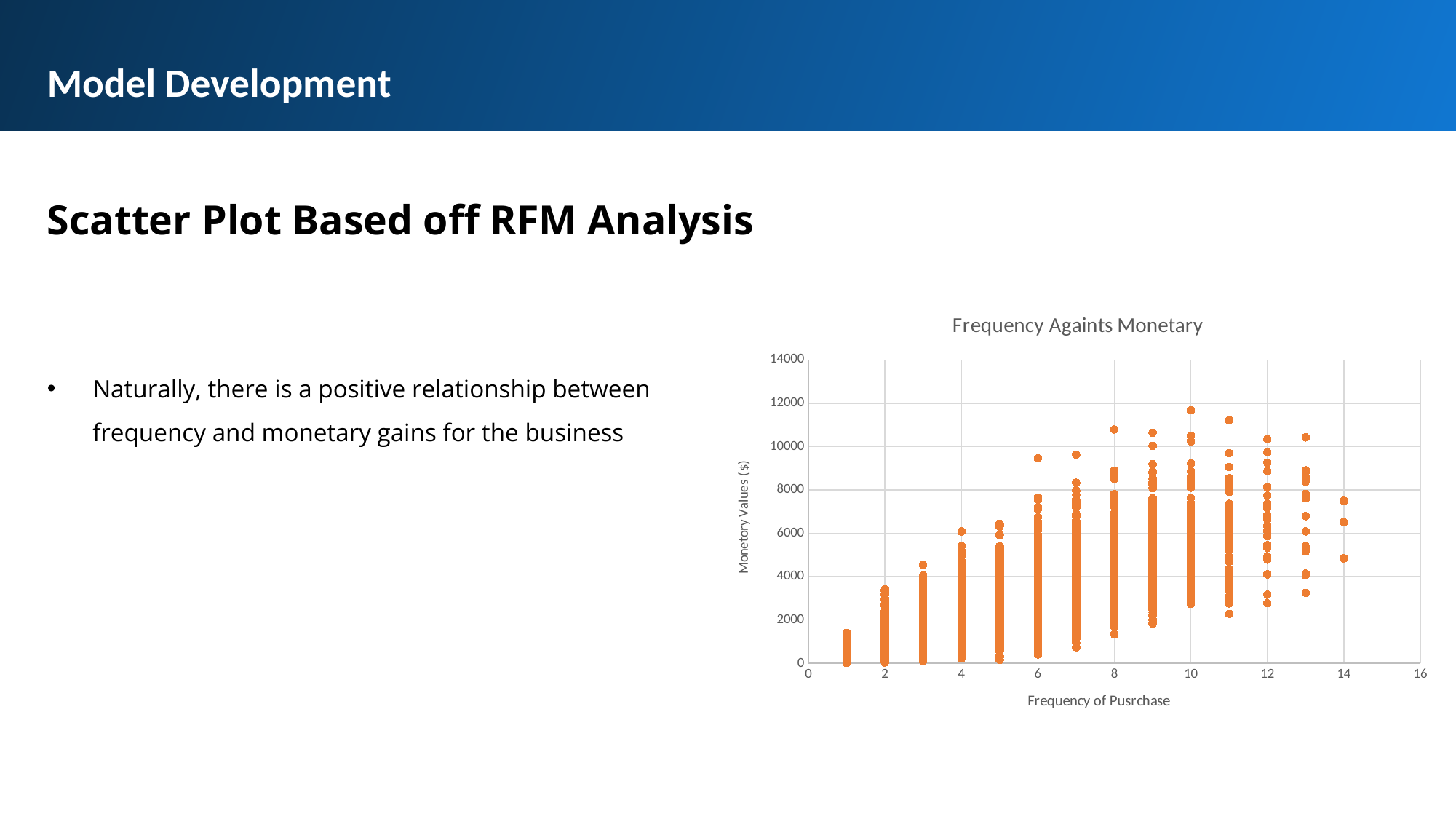

Model Development
Scatter Plot Based off RFM Analysis

### Chart: Frequency Againts Monetary

| Category | Sum of Profits |
|---|---|
Naturally, there is a positive relationship between frequency and monetary gains for the business